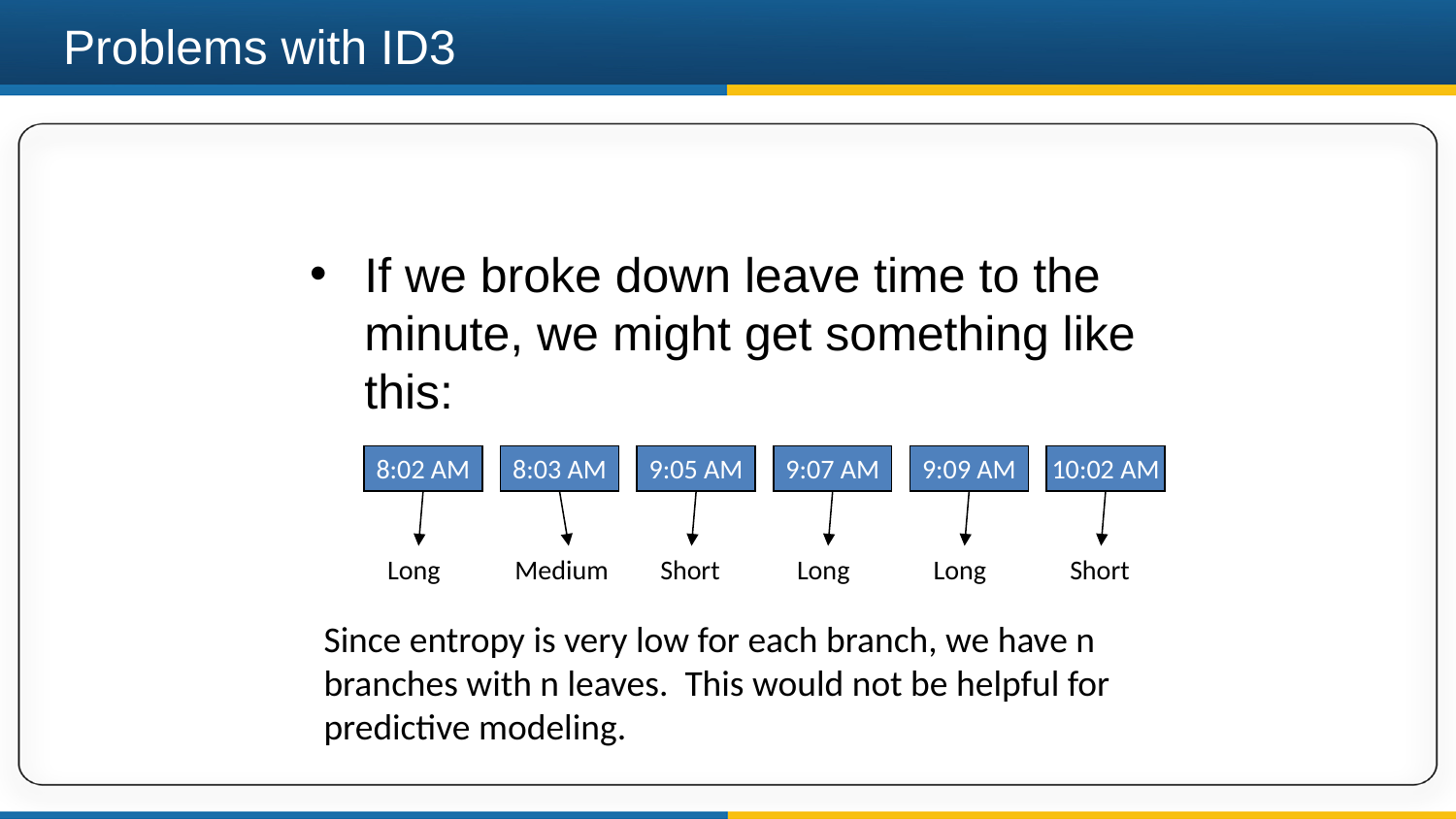

# Problems with ID3
If we broke down leave time to the minute, we might get something like this:
8:02 AM
8:03 AM
9:05 AM
9:07 AM
9:09 AM
10:02 AM
Long
Medium
Short
Long
Long
Short
Since entropy is very low for each branch, we have n branches with n leaves.  This would not be helpful for predictive modeling.